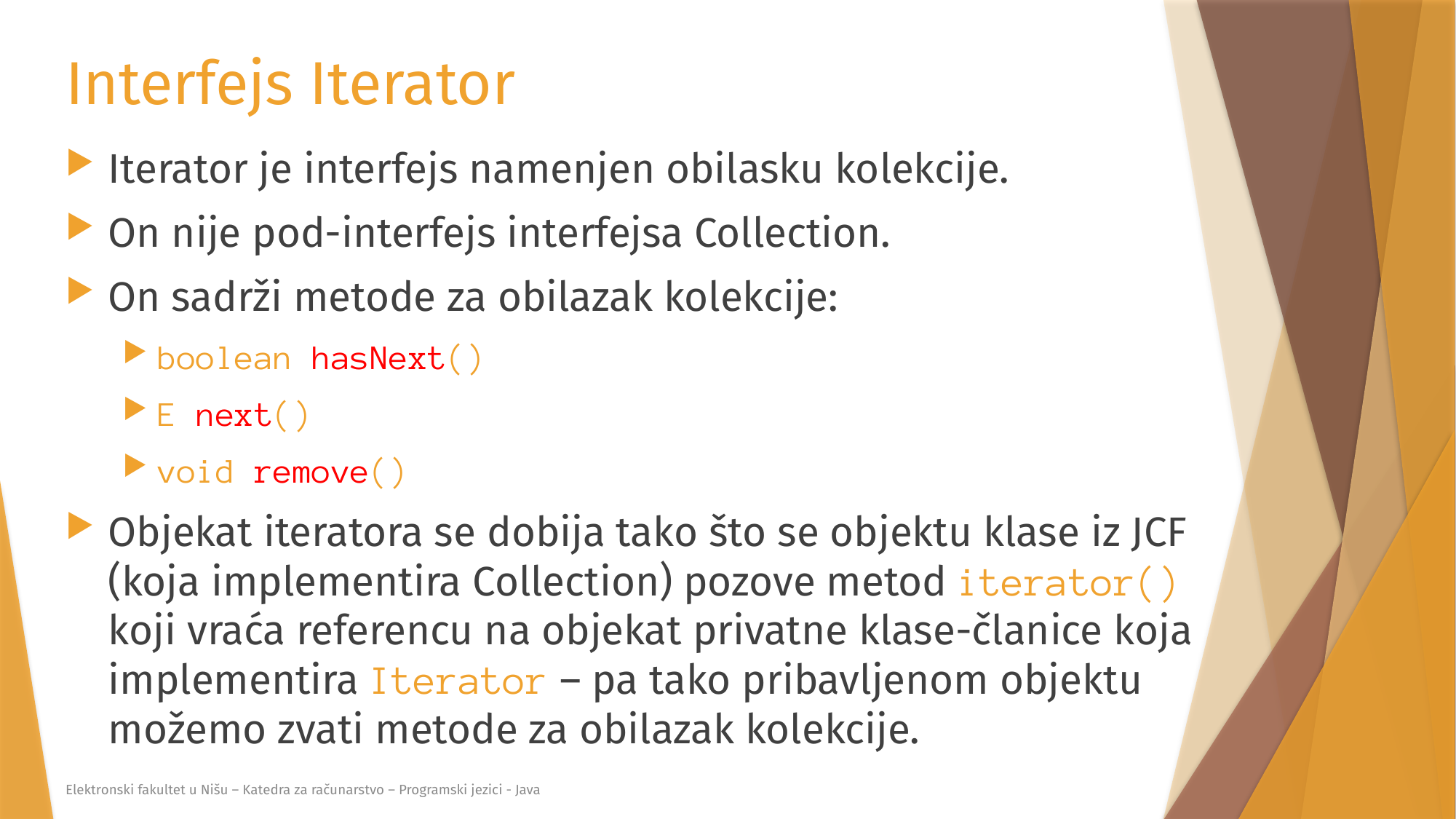

# Interfejs Iterator
Iterator je interfejs namenjen obilasku kolekcije.
On nije pod-interfejs interfejsa Collection.
On sadrži metode za obilazak kolekcije:
boolean hasNext()
E next()
void remove()
Objekat iteratora se dobija tako što se objektu klase iz JCF (koja implementira Collection) pozove metod iterator() koji vraća referencu na objekat privatne klase-članice koja implementira Iterator – pa tako pribavljenom objektu možemo zvati metode za obilazak kolekcije.
Elektronski fakultet u Nišu – Katedra za računarstvo – Programski jezici - Java